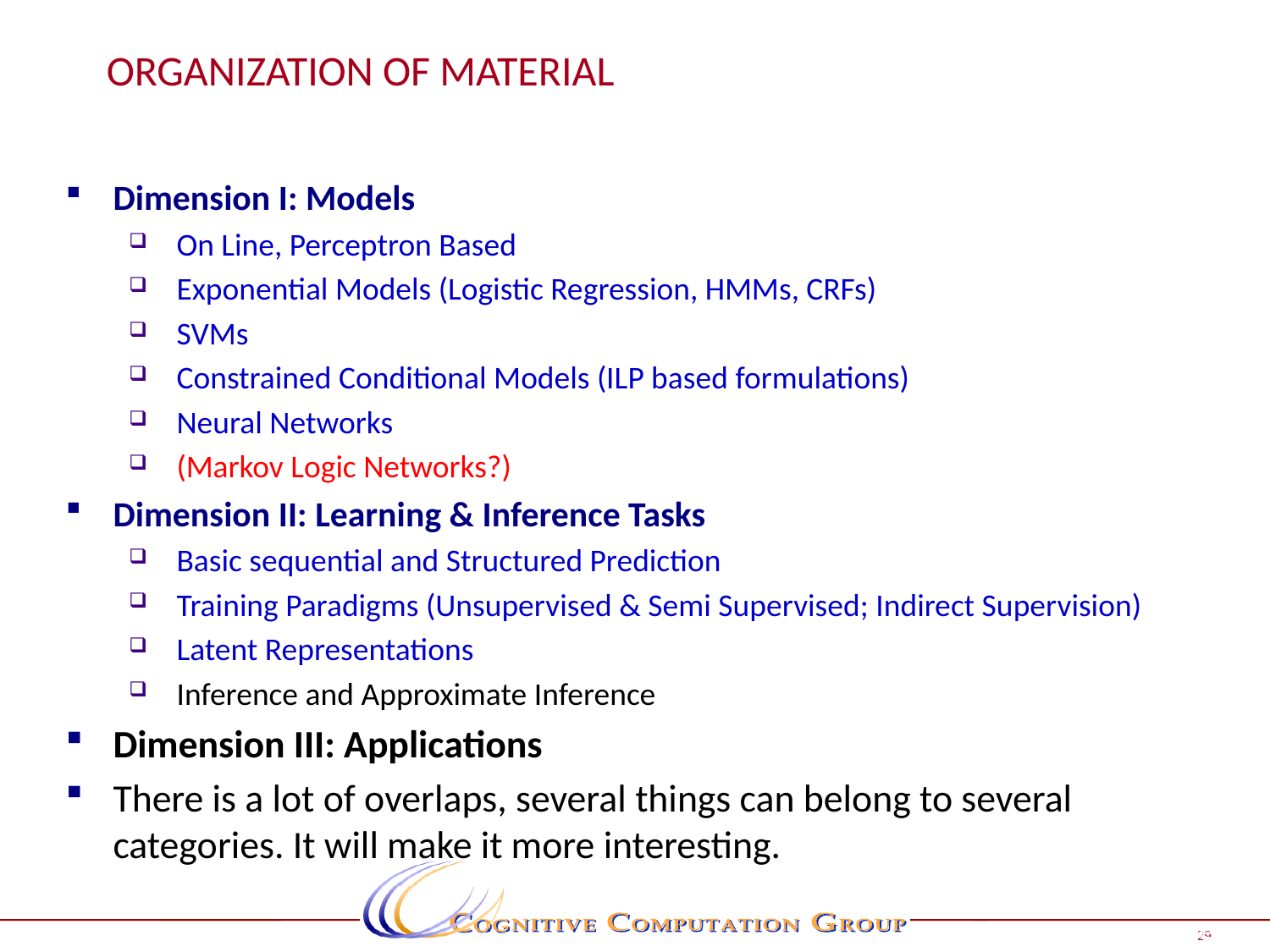

# Organization of Material
Dimension I: Models
On Line, Perceptron Based
Exponential Models (Logistic Regression, HMMs, CRFs)
SVMs
Constrained Conditional Models (ILP based formulations)
Neural Networks
(Markov Logic Networks?)
Dimension II: Learning & Inference Tasks
Basic sequential and Structured Prediction
Training Paradigms (Unsupervised & Semi Supervised; Indirect Supervision)
Latent Representations
Inference and Approximate Inference
Dimension III: Applications
There is a lot of overlaps, several things can belong to several categories. It will make it more interesting.
Page 29